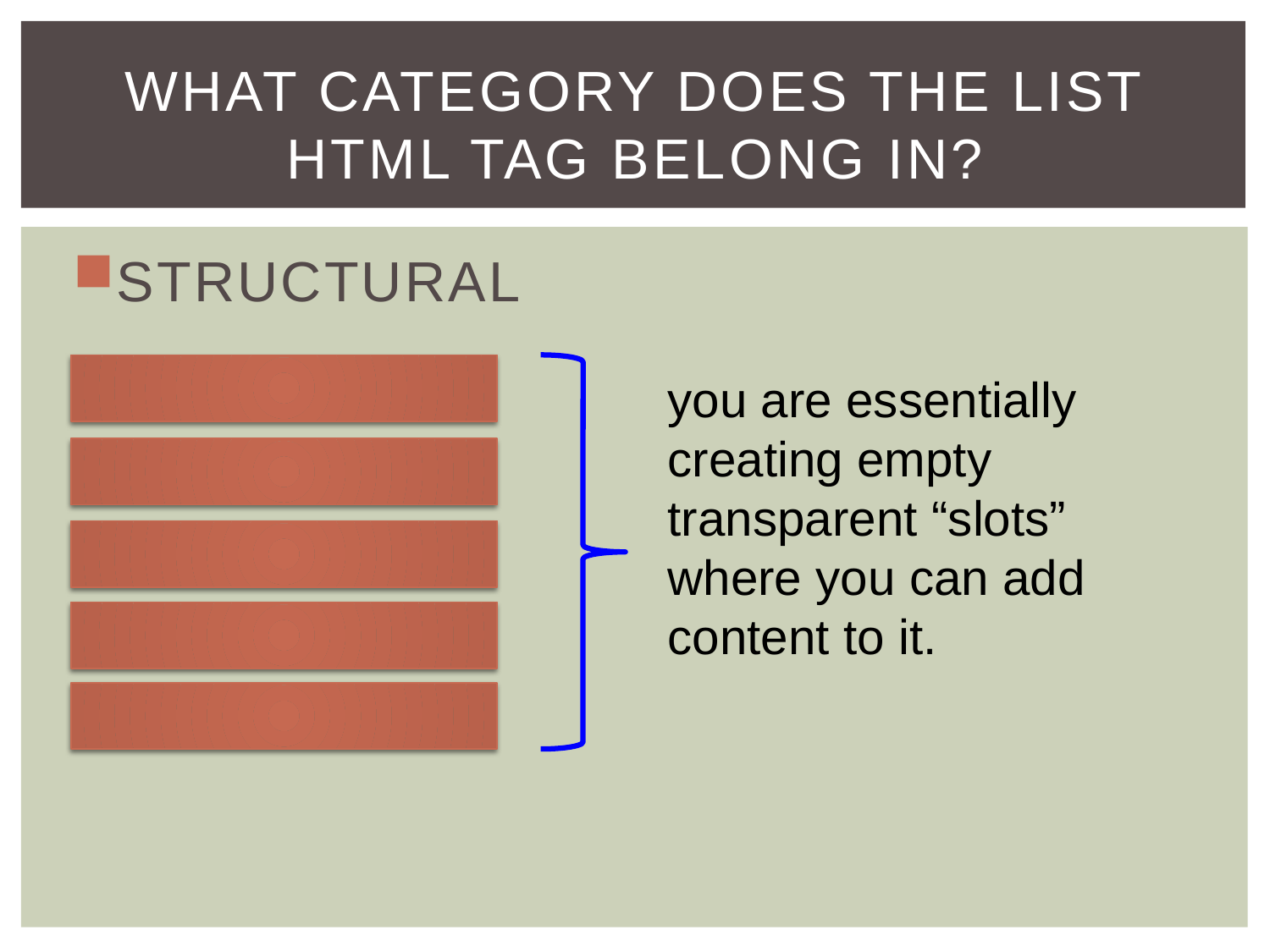

# what category does the list html tag belong in?
STRUCTURAL

you are essentially creating empty
transparent “slots” where you can add content to it.